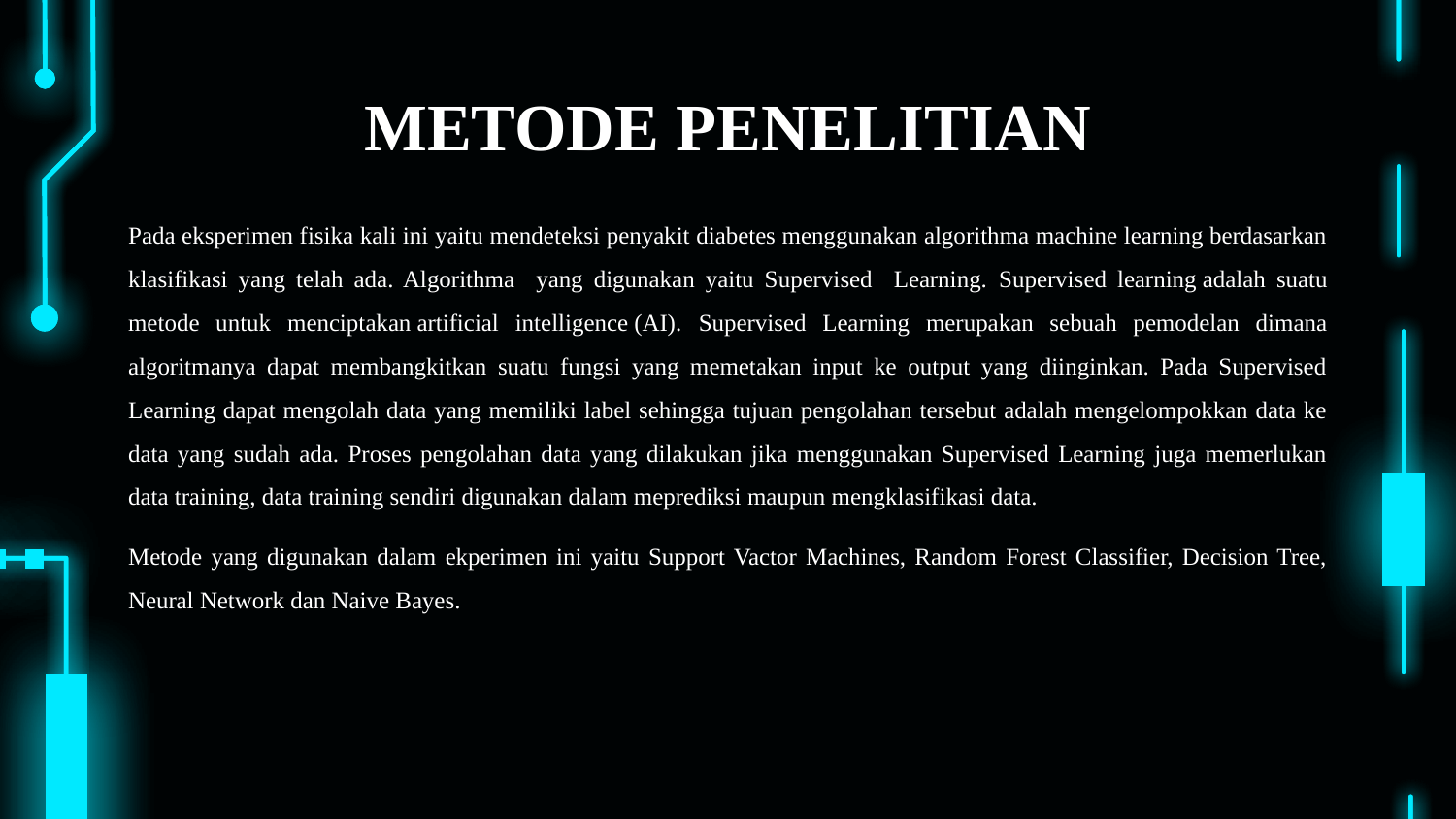

# METODE PENELITIAN
Pada eksperimen fisika kali ini yaitu mendeteksi penyakit diabetes menggunakan algorithma machine learning berdasarkan klasifikasi yang telah ada. Algorithma  yang digunakan yaitu Supervised  Learning. Supervised learning adalah suatu metode untuk menciptakan artificial intelligence (AI). Supervised Learning merupakan sebuah pemodelan dimana algoritmanya dapat membangkitkan suatu fungsi yang memetakan input ke output yang diinginkan. Pada Supervised Learning dapat mengolah data yang memiliki label sehingga tujuan pengolahan tersebut adalah mengelompokkan data ke data yang sudah ada. Proses pengolahan data yang dilakukan jika menggunakan Supervised Learning juga memerlukan data training, data training sendiri digunakan dalam meprediksi maupun mengklasifikasi data.
Metode yang digunakan dalam ekperimen ini yaitu Support Vactor Machines, Random Forest Classifier, Decision Tree, Neural Network dan Naive Bayes.